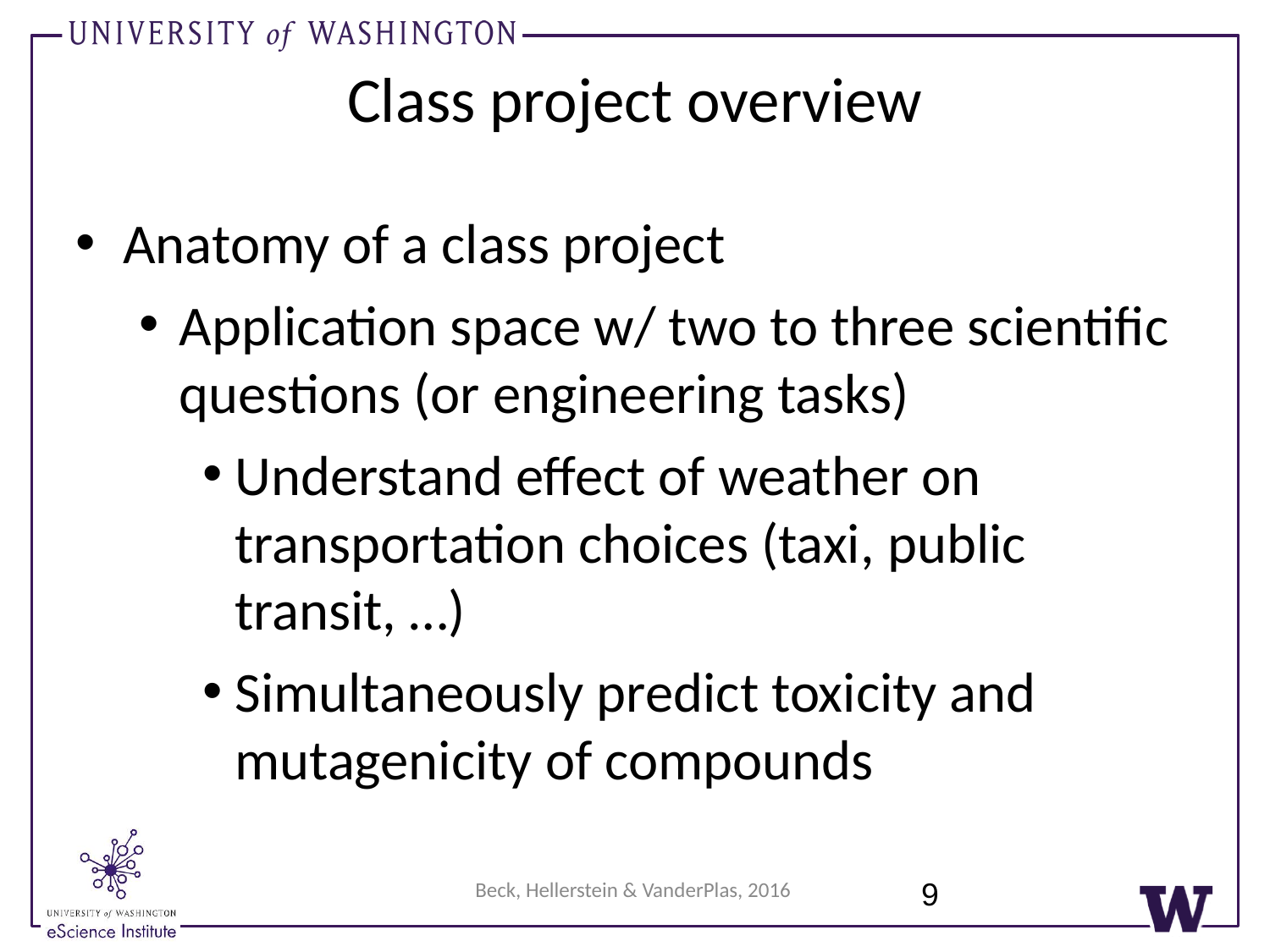

Class project overview
Anatomy of a class project
Application space w/ two to three scientific questions (or engineering tasks)
Understand effect of weather on transportation choices (taxi, public transit, …)
Simultaneously predict toxicity and mutagenicity of compounds
9
Beck, Hellerstein & VanderPlas, 2016